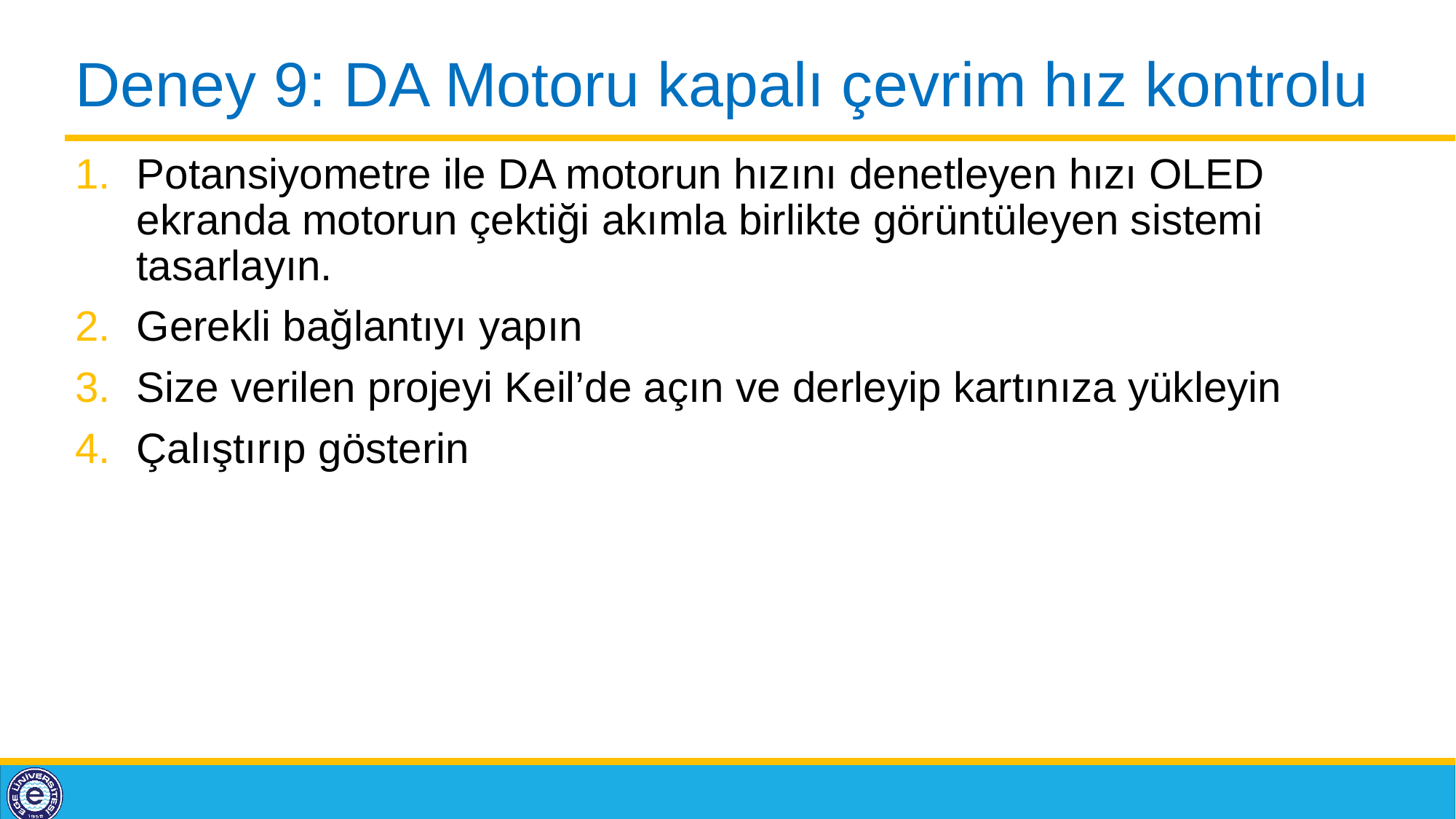

# Deney 9: DA Motoru kapalı çevrim hız kontrolu
Potansiyometre ile DA motorun hızını denetleyen hızı OLED ekranda motorun çektiği akımla birlikte görüntüleyen sistemi tasarlayın.
Gerekli bağlantıyı yapın
Size verilen projeyi Keil’de açın ve derleyip kartınıza yükleyin
Çalıştırıp gösterin